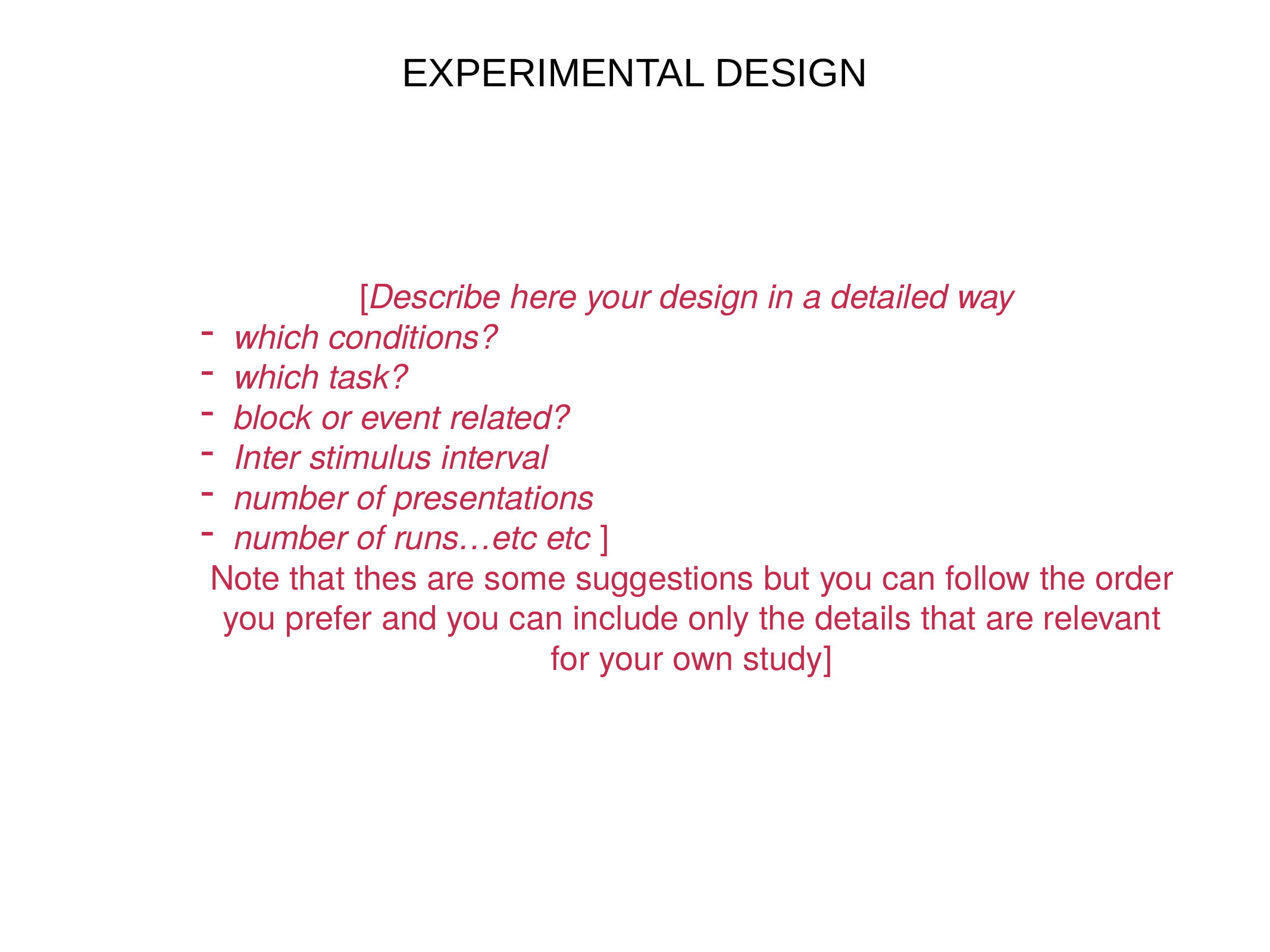

EXPERIMENTAL DESIGN
[Describe here your design in a detailed way
which conditions?
which task?
block or event related?
Inter stimulus interval
number of presentations
number of runs…etc etc ]
Note that thes are some suggestions but you can follow the order you prefer and you can include only the details that are relevant for your own study]